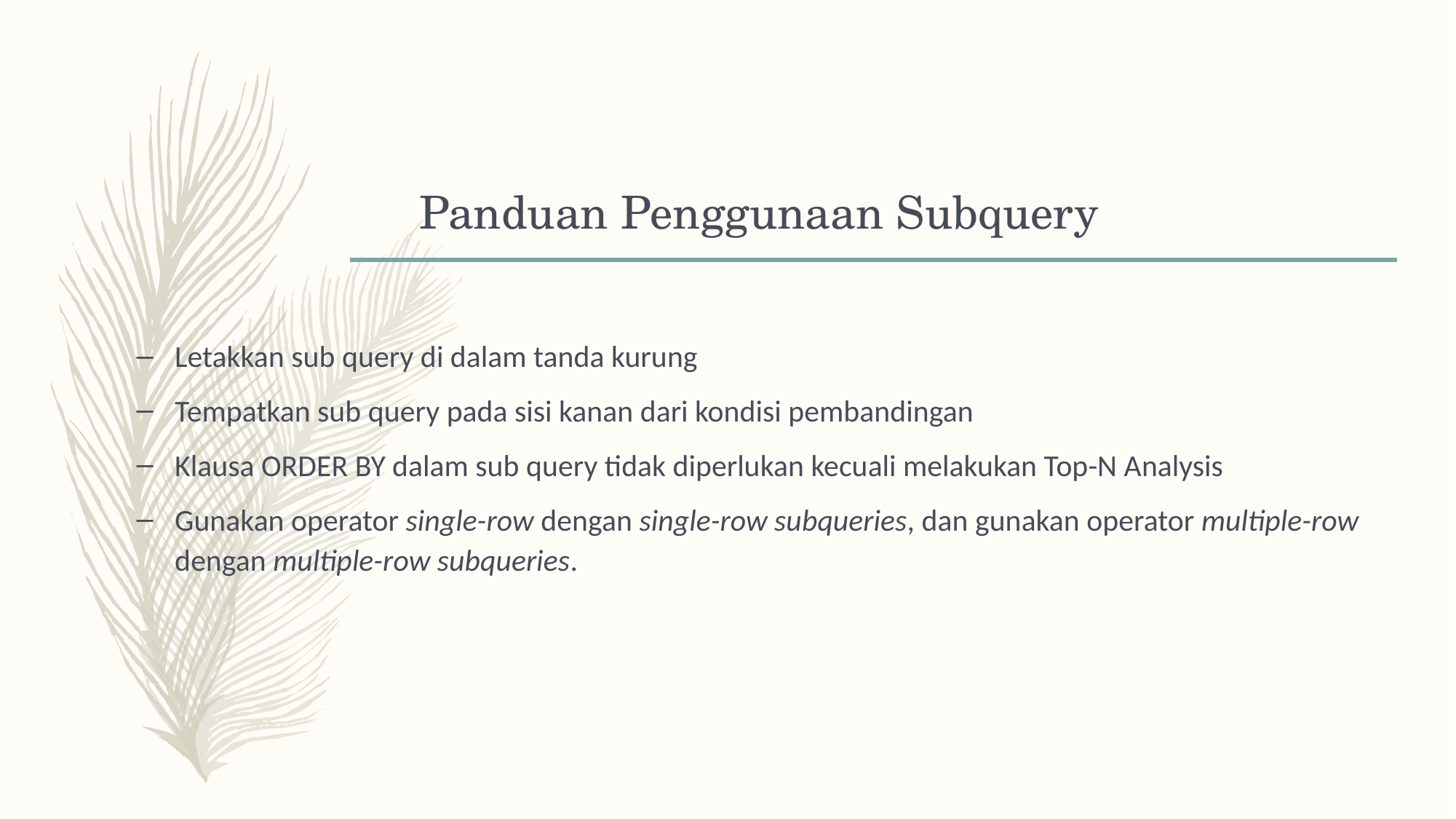

# Panduan Penggunaan Subquery
Letakkan sub query di dalam tanda kurung
Tempatkan sub query pada sisi kanan dari kondisi pembandingan
Klausa ORDER BY dalam sub query tidak diperlukan kecuali melakukan Top-N Analysis
Gunakan operator single-row dengan single-row subqueries, dan gunakan operator multiple-row dengan multiple-row subqueries.